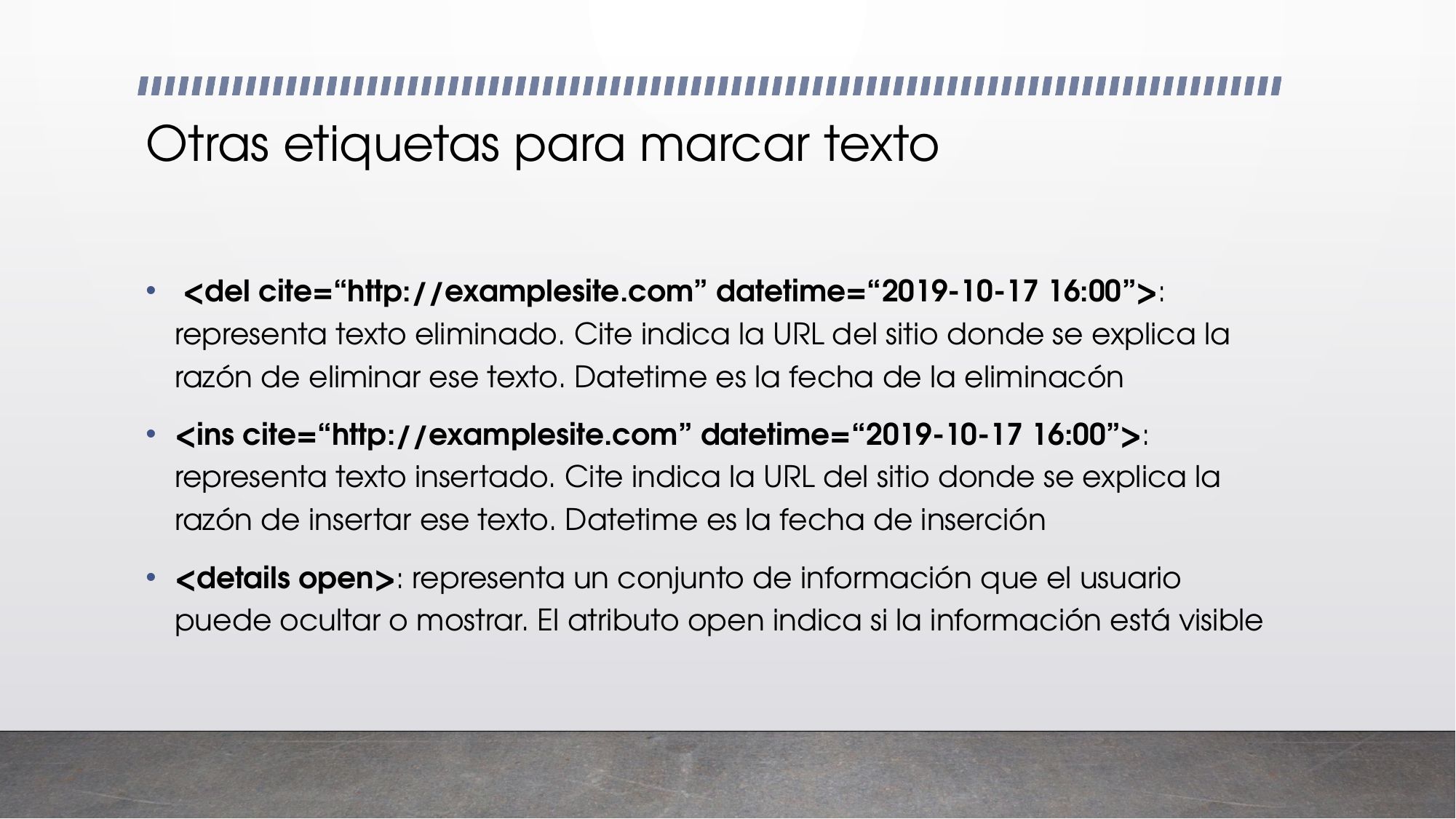

# Otras etiquetas para marcar texto
 <del cite=“http://examplesite.com” datetime=“2019-10-17 16:00”>: representa texto eliminado. Cite indica la URL del sitio donde se explica la razón de eliminar ese texto. Datetime es la fecha de la eliminacón
<ins cite=“http://examplesite.com” datetime=“2019-10-17 16:00”>: representa texto insertado. Cite indica la URL del sitio donde se explica la razón de insertar ese texto. Datetime es la fecha de inserción
<details open>: representa un conjunto de información que el usuario puede ocultar o mostrar. El atributo open indica si la información está visible